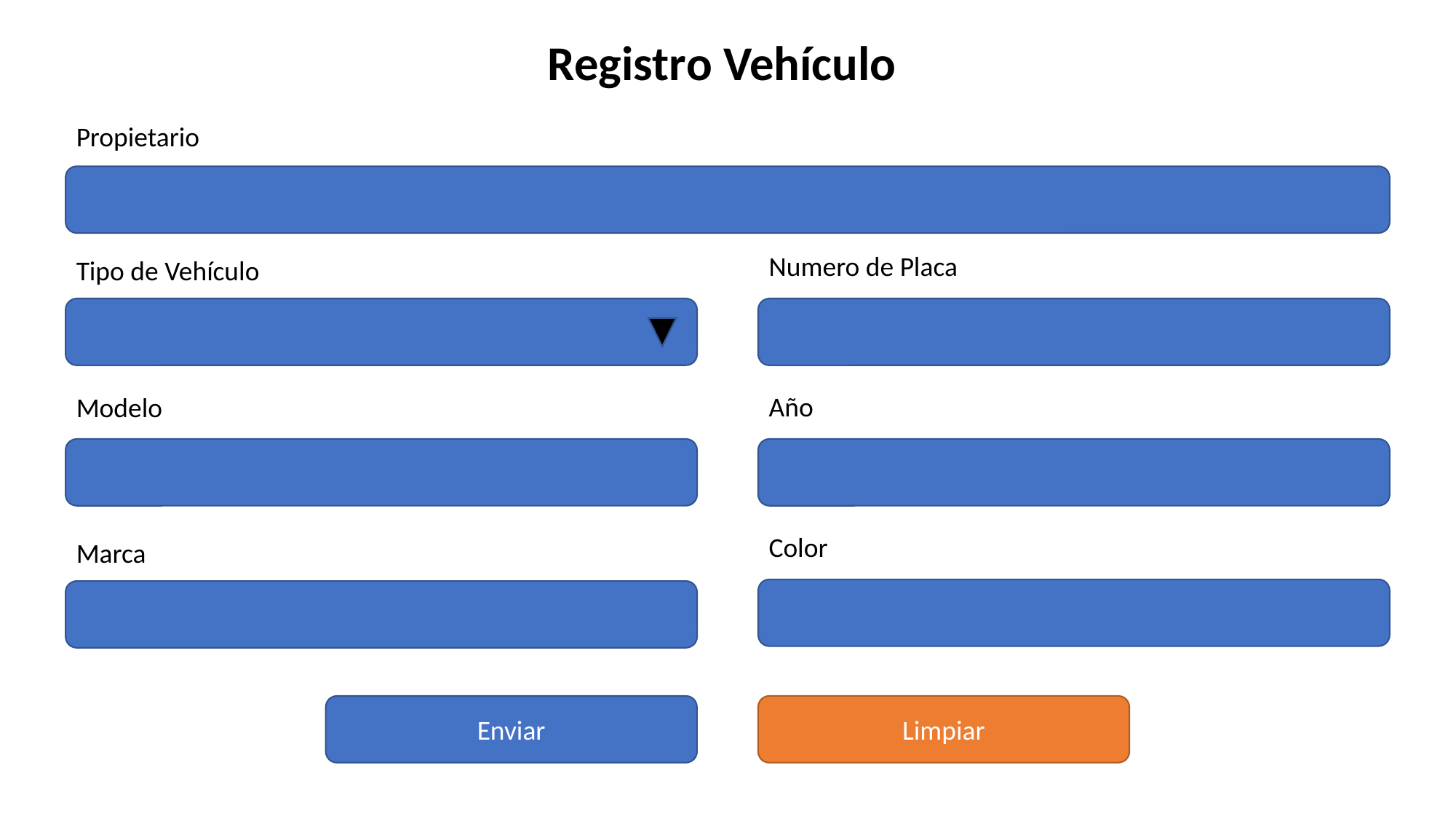

Registro Vehículo
Propietario

Numero de Placa
Tipo de Vehículo

Año
Modelo

Color

Marca

Limpiar
Enviar